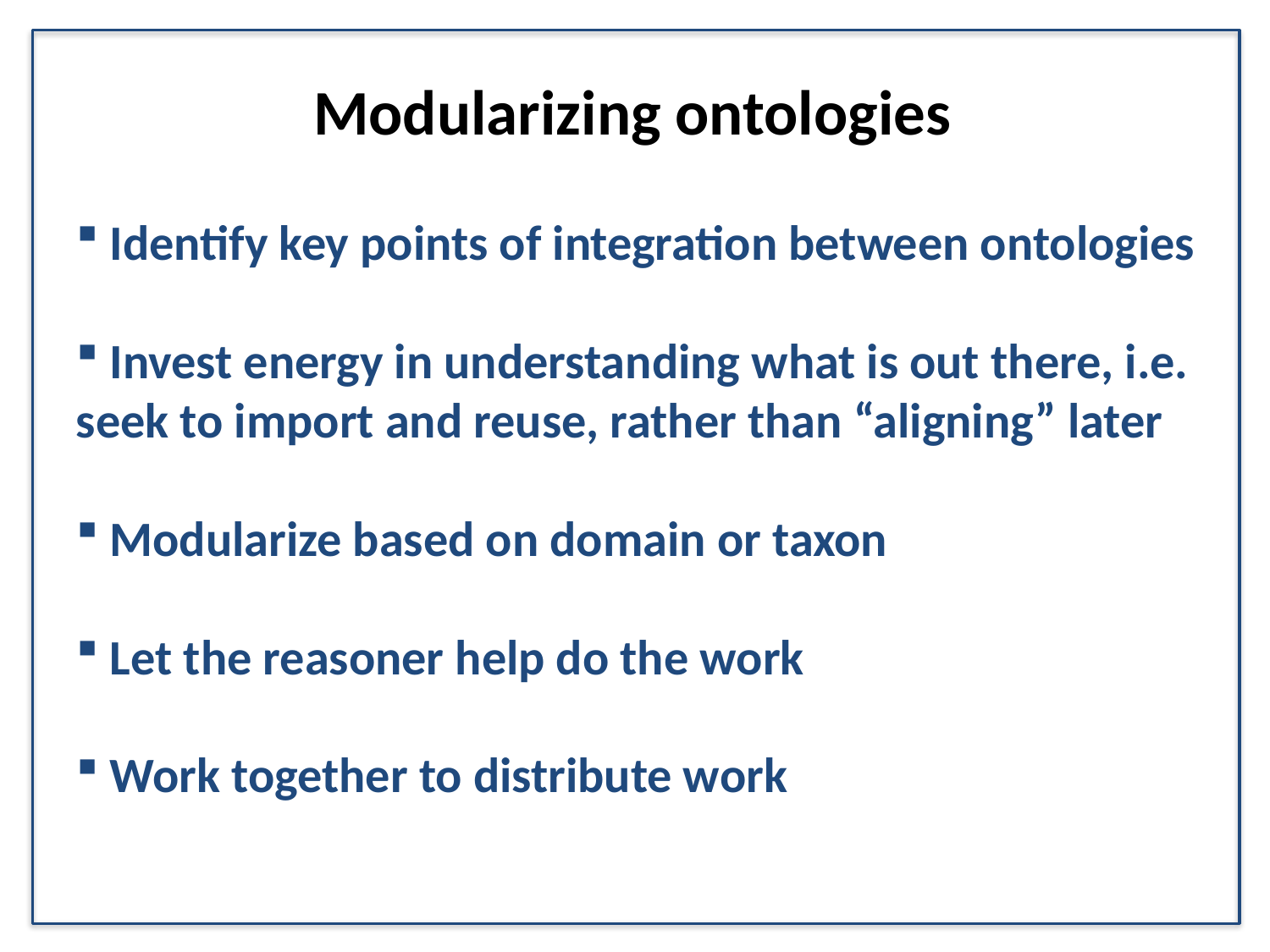

Modularizing ontologies

 Identify key points of integration between ontologies

 Invest energy in understanding what is out there, i.e. seek to import and reuse, rather than “aligning” later

 Modularize based on domain or taxon

 Let the reasoner help do the work

 Work together to distribute work